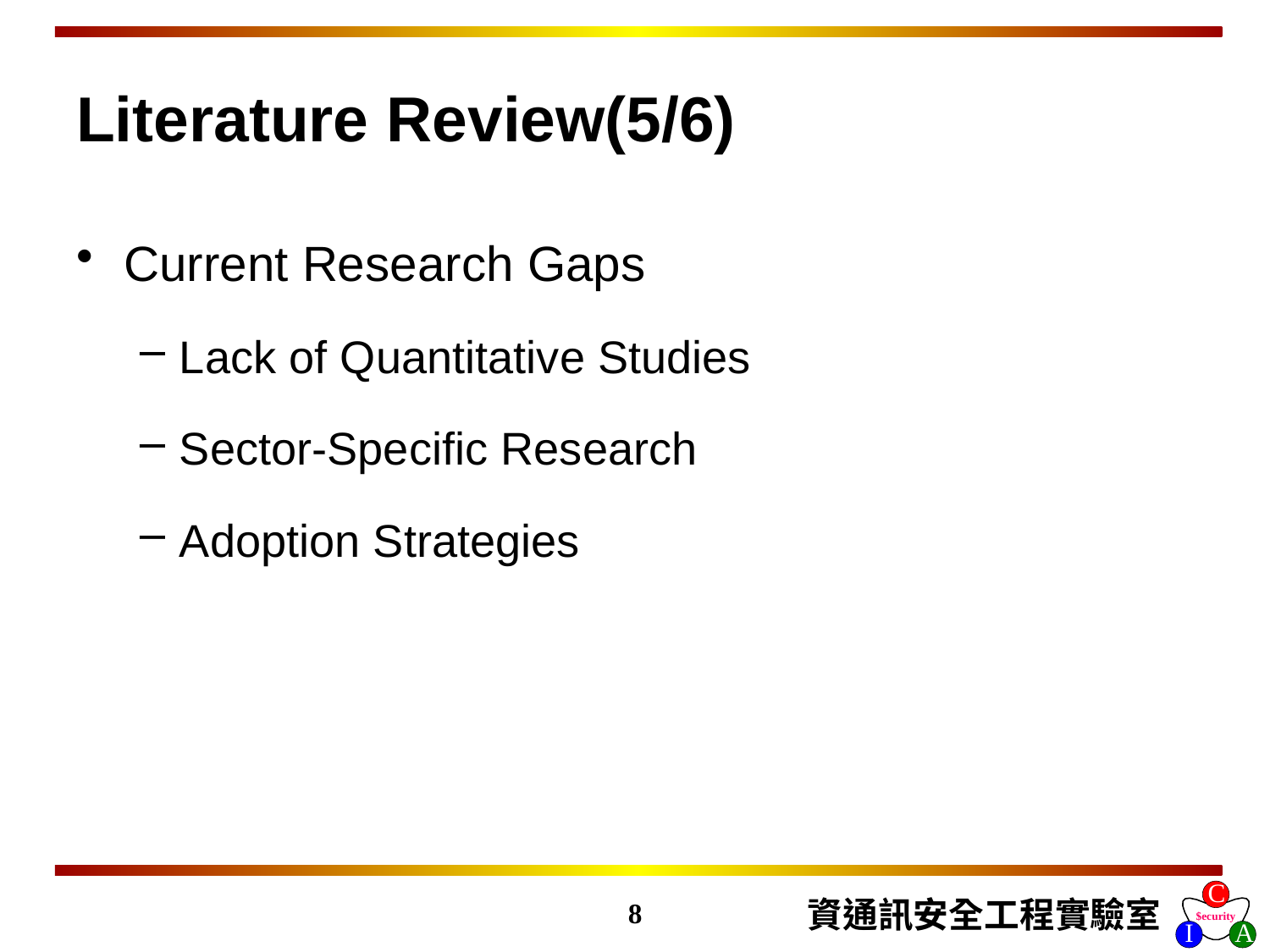

# Literature Review(5/6)
Current Research Gaps
Lack of Quantitative Studies
Sector-Specific Research
Adoption Strategies
8